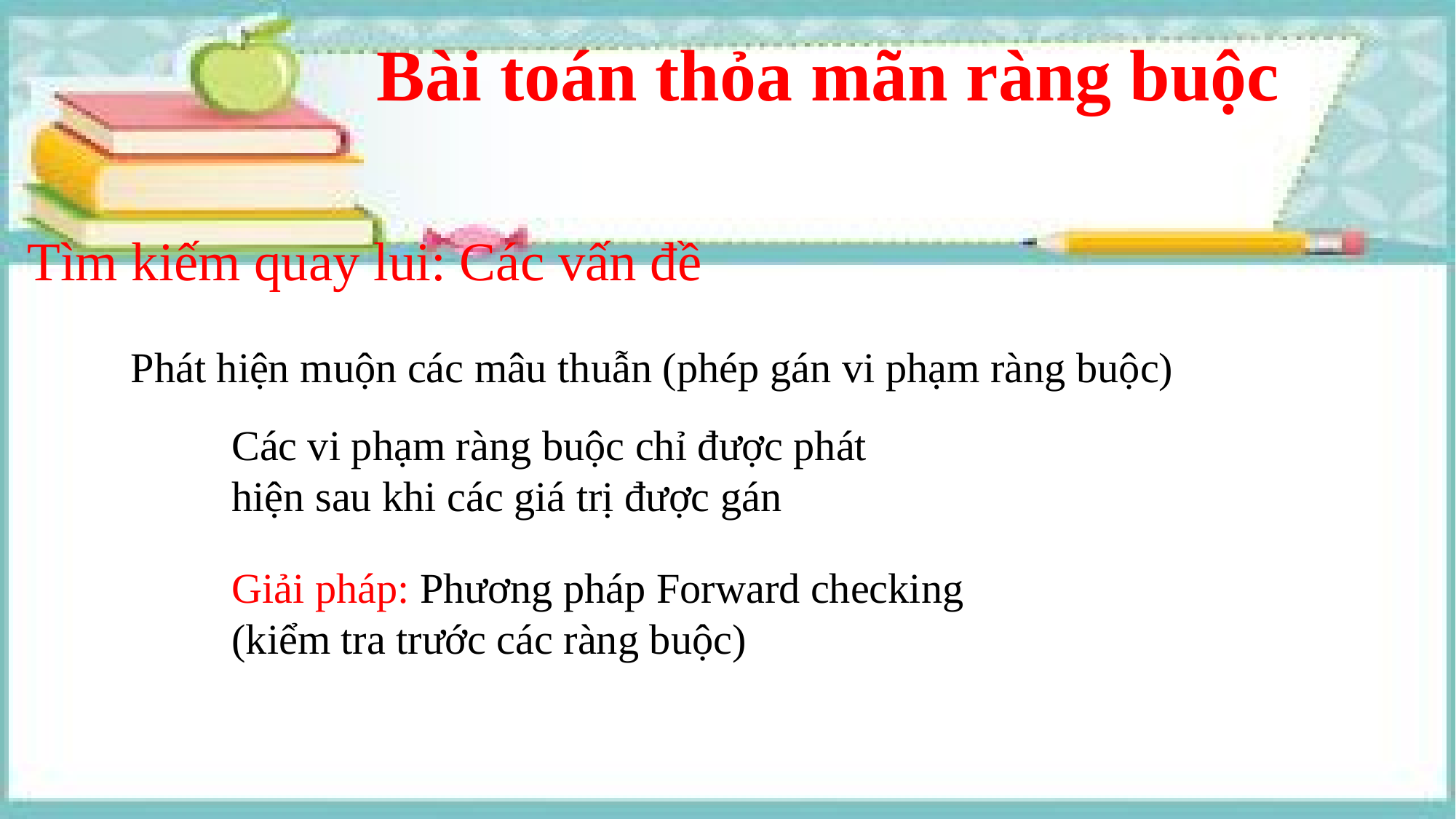

Bài toán thỏa mãn ràng buộc
Tìm kiếm quay lui: Các vấn đề
Phát hiện muộn các mâu thuẫn (phép gán vi phạm ràng buộc)
Các vi phạm ràng buộc chỉ được phát hiện sau khi các giá trị được gán
Giải pháp: Phương pháp Forward checking (kiểm tra trước các ràng buộc)